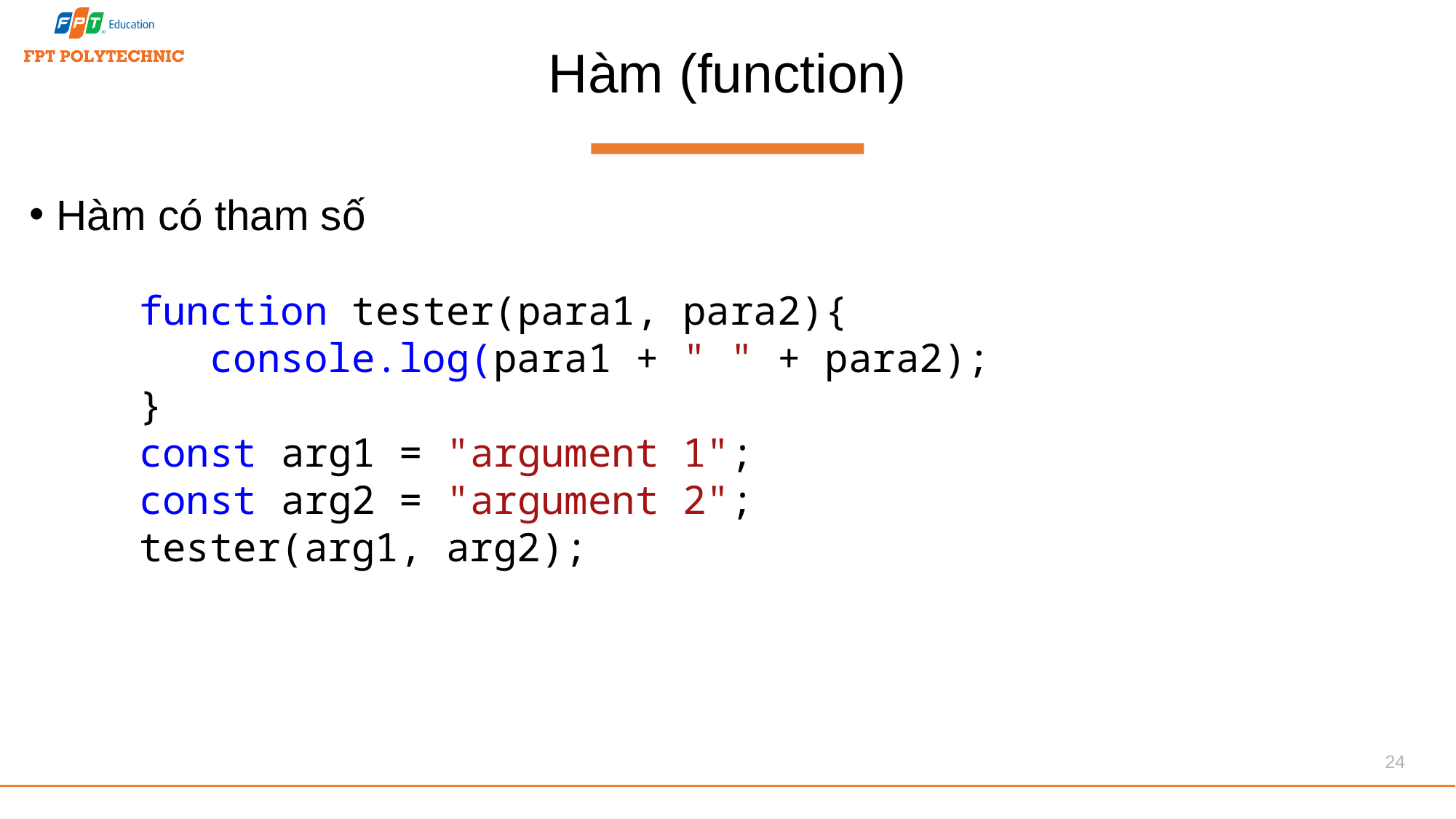

# Hàm (function)
Hàm có tham số

function tester(para1, para2){
   console.log(para1 + " " + para2);
}
const arg1 = "argument 1";
const arg2 = "argument 2";
tester(arg1, arg2);
24